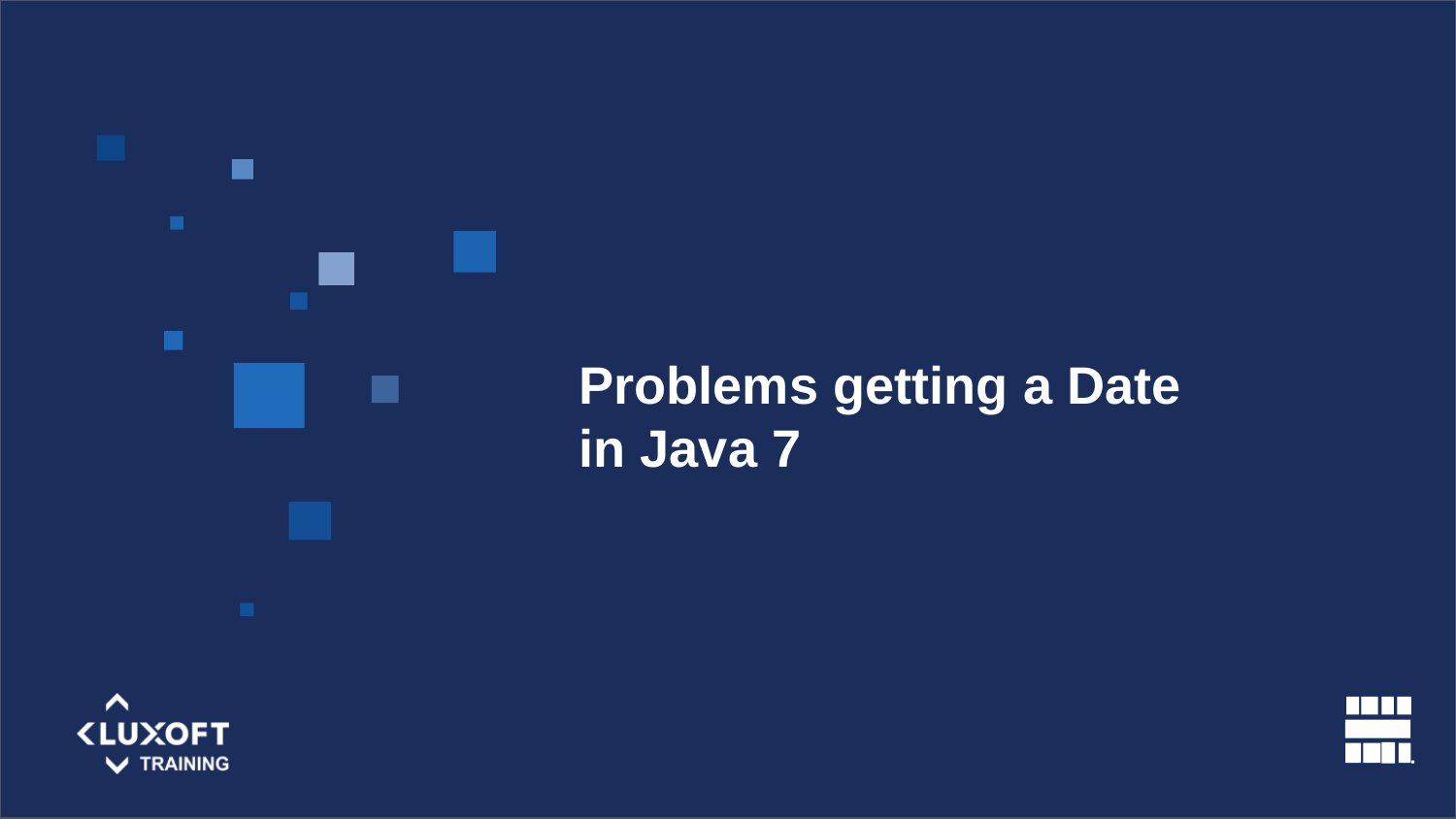

Problems getting a Date in Java 7